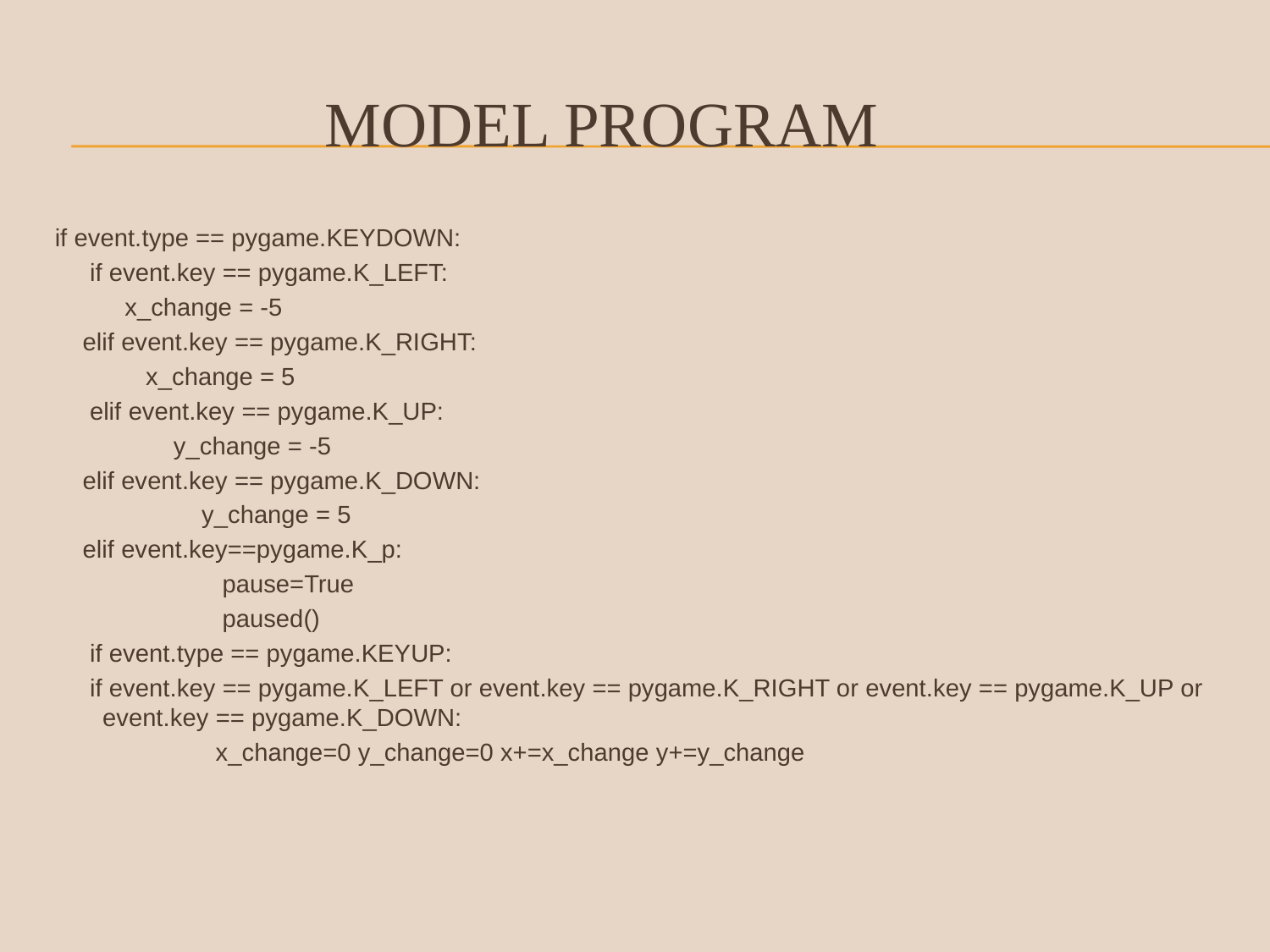

# Model program
if event.type == pygame.KEYDOWN:
     if event.key == pygame.K_LEFT:
          x_change = -5
    elif event.key == pygame.K_RIGHT:
             x_change = 5
     elif event.key == pygame.K_UP:
                 y_change = -5
    elif event.key == pygame.K_DOWN:
                     y_change = 5
    elif event.key==pygame.K_p:
                        pause=True
                        paused()
     if event.type == pygame.KEYUP:
     if event.key == pygame.K_LEFT or event.key == pygame.K_RIGHT or event.key == pygame.K_UP or event.key == pygame.K_DOWN:
                       x_change=0 y_change=0 x+=x_change y+=y_change